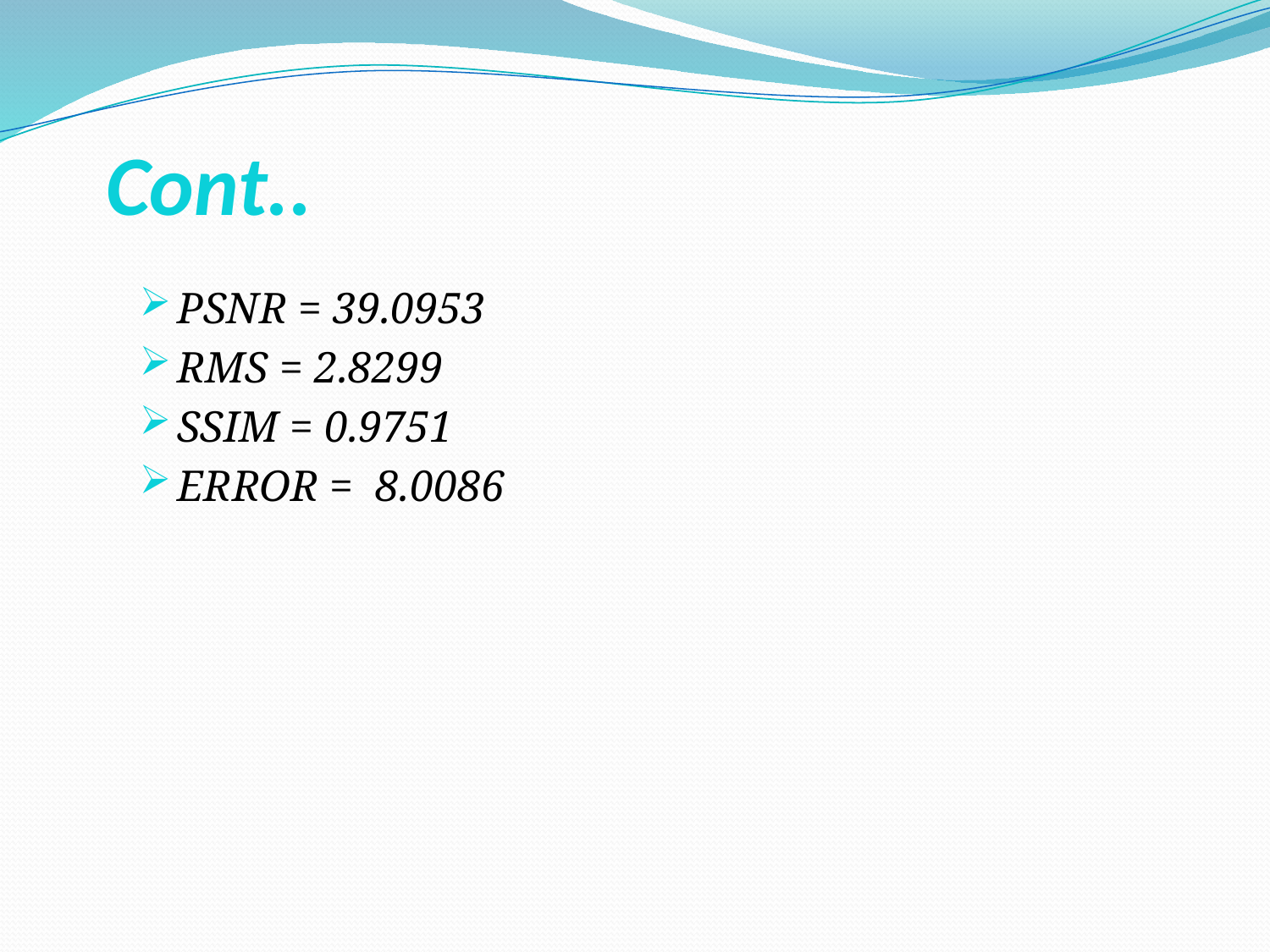

# Cont..
PSNR = 39.0953
RMS = 2.8299
SSIM = 0.9751
ERROR =  8.0086